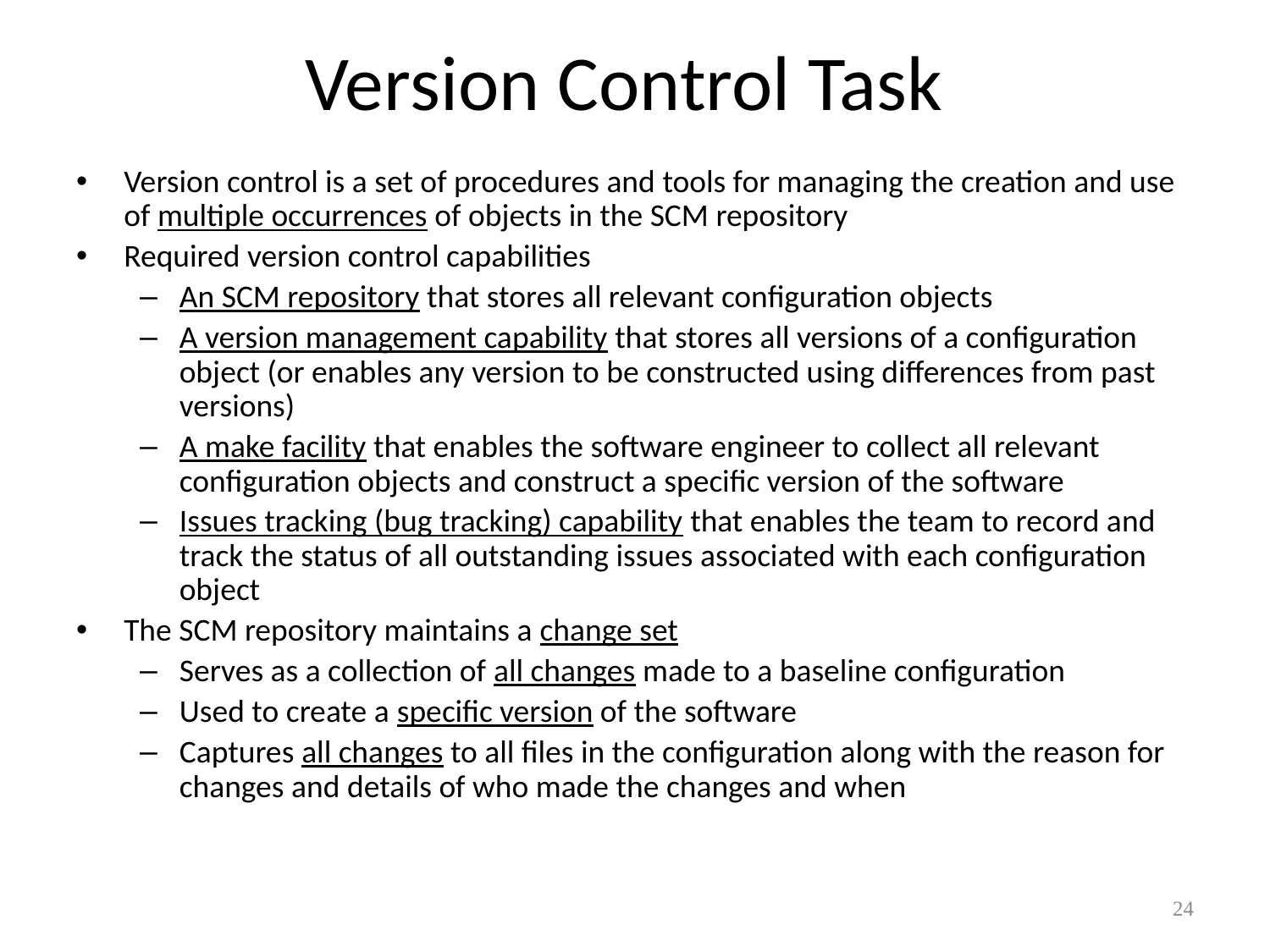

# Version Control Task
Version control is a set of procedures and tools for managing the creation and use of multiple occurrences of objects in the SCM repository
Required version control capabilities
An SCM repository that stores all relevant configuration objects
A version management capability that stores all versions of a configuration object (or enables any version to be constructed using differences from past versions)
A make facility that enables the software engineer to collect all relevant configuration objects and construct a specific version of the software
Issues tracking (bug tracking) capability that enables the team to record and track the status of all outstanding issues associated with each configuration object
The SCM repository maintains a change set
Serves as a collection of all changes made to a baseline configuration
Used to create a specific version of the software
Captures all changes to all files in the configuration along with the reason for changes and details of who made the changes and when

24